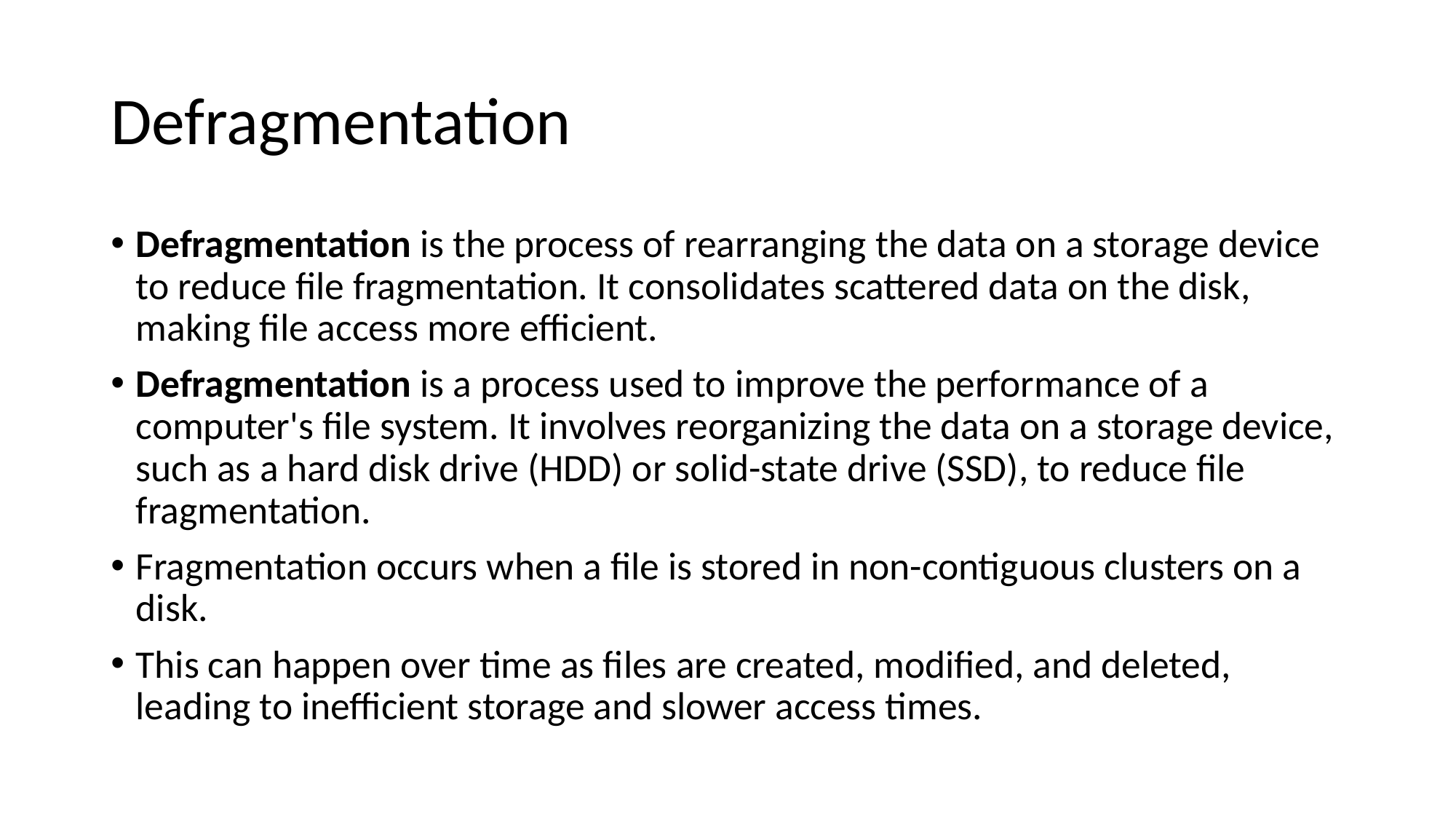

# Defragmentation
Defragmentation is the process of rearranging the data on a storage device to reduce file fragmentation. It consolidates scattered data on the disk, making file access more efficient.
Defragmentation is a process used to improve the performance of a computer's file system. It involves reorganizing the data on a storage device, such as a hard disk drive (HDD) or solid-state drive (SSD), to reduce file fragmentation.
Fragmentation occurs when a file is stored in non-contiguous clusters on a disk.
This can happen over time as files are created, modified, and deleted, leading to inefficient storage and slower access times.